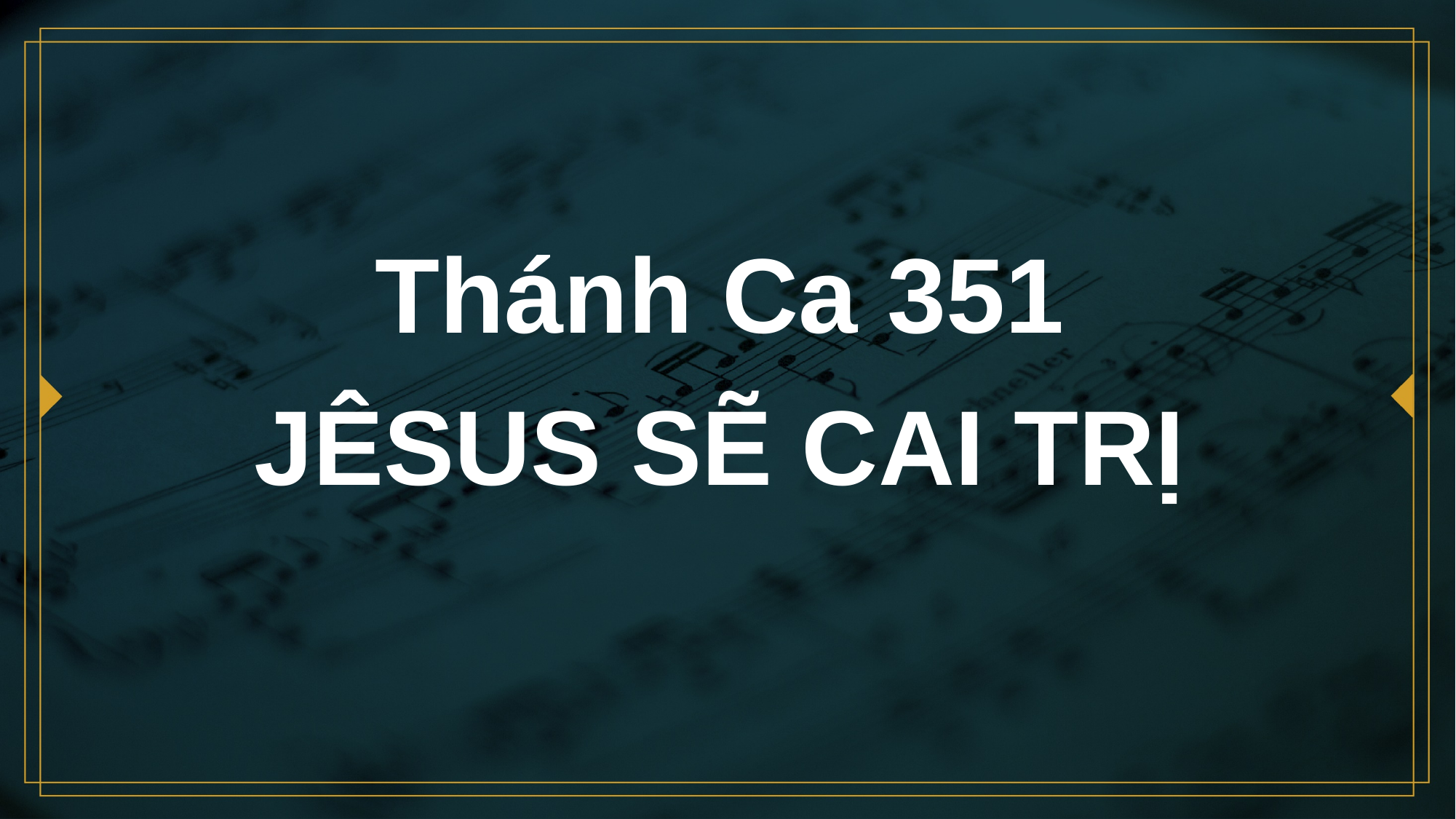

# Thánh Ca 351 JÊSUS SẼ CAI TRỊ